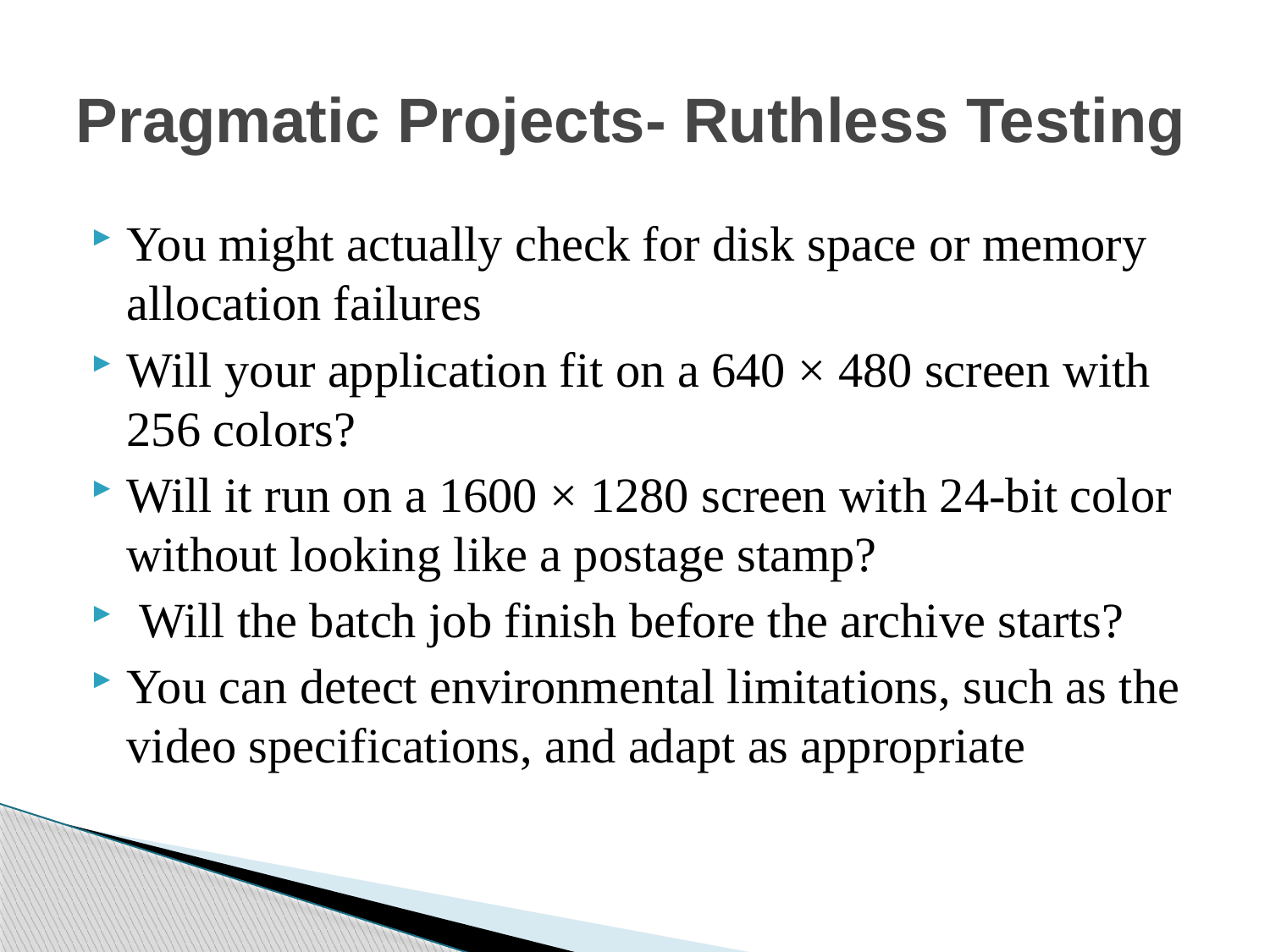

# Pragmatic Projects- Ruthless Testing
You might actually check for disk space or memory allocation failures
Will your application fit on a 640 × 480 screen with 256 colors?
Will it run on a 1600 × 1280 screen with 24-bit color without looking like a postage stamp?
 Will the batch job finish before the archive starts?
You can detect environmental limitations, such as the video specifications, and adapt as appropriate